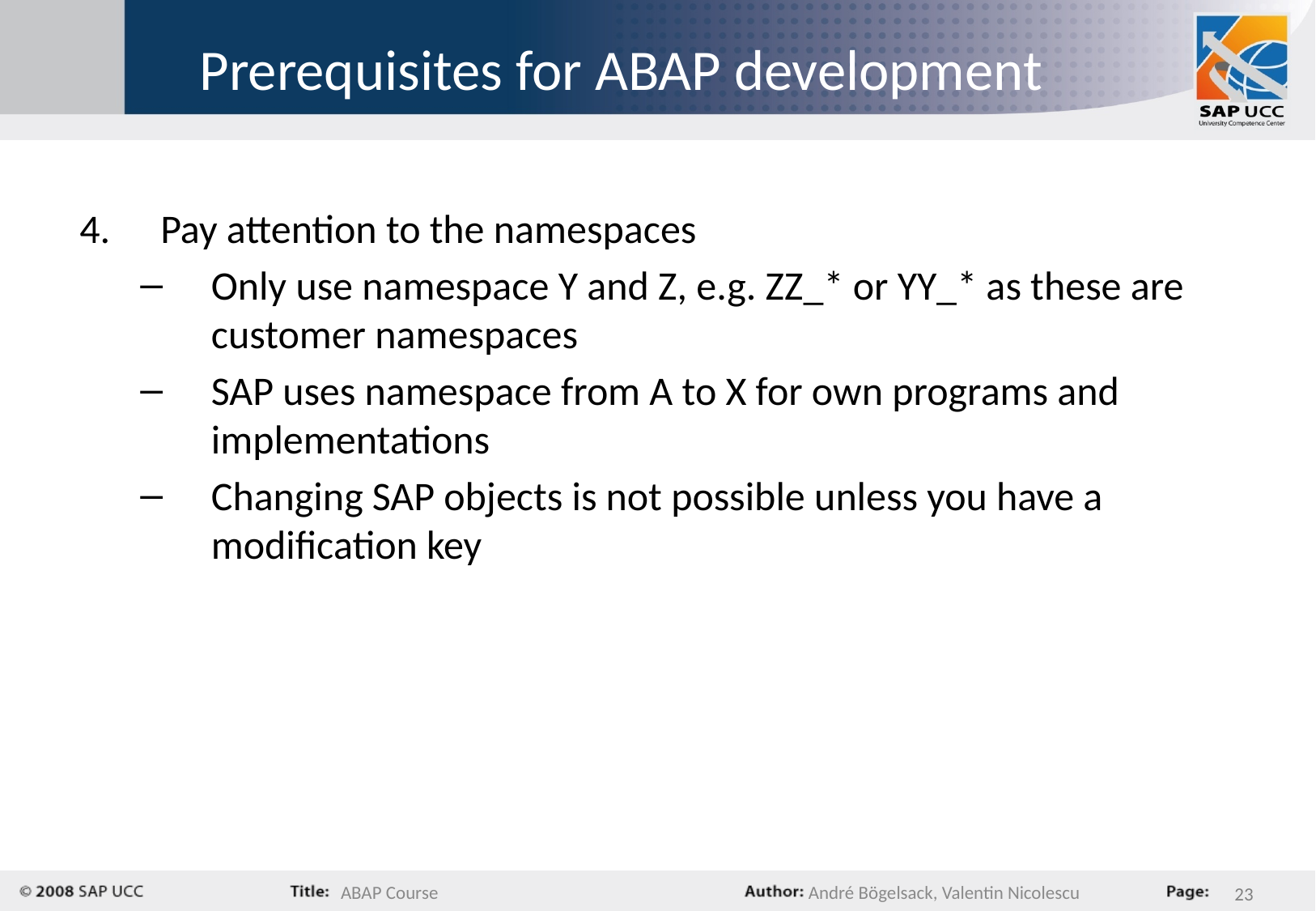

# Prerequisites for ABAP development

Pay attention to the namespaces
Only use namespace Y and Z, e.g. ZZ_* or YY_* as these are customer namespaces
SAP uses namespace from A to X for own programs and implementations
Changing SAP objects is not possible unless you have a modification key